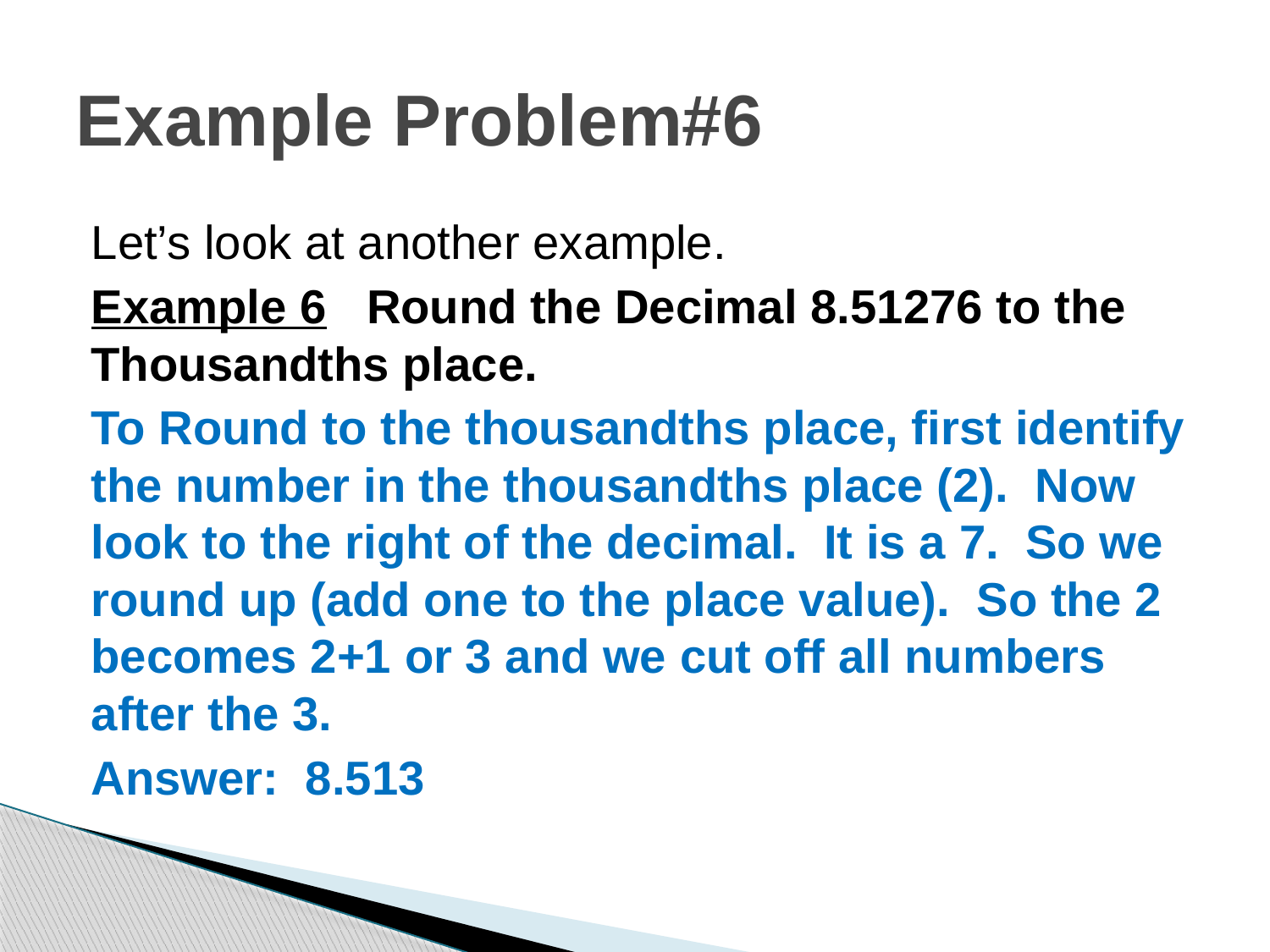

# Example Problem#6
Let’s look at another example.
Example 6   Round the Decimal 8.51276 to the Thousandths place.
To Round to the thousandths place, first identify the number in the thousandths place (2).  Now look to the right of the decimal.  It is a 7.  So we round up (add one to the place value).  So the 2 becomes 2+1 or 3 and we cut off all numbers after the 3.
Answer:  8.513